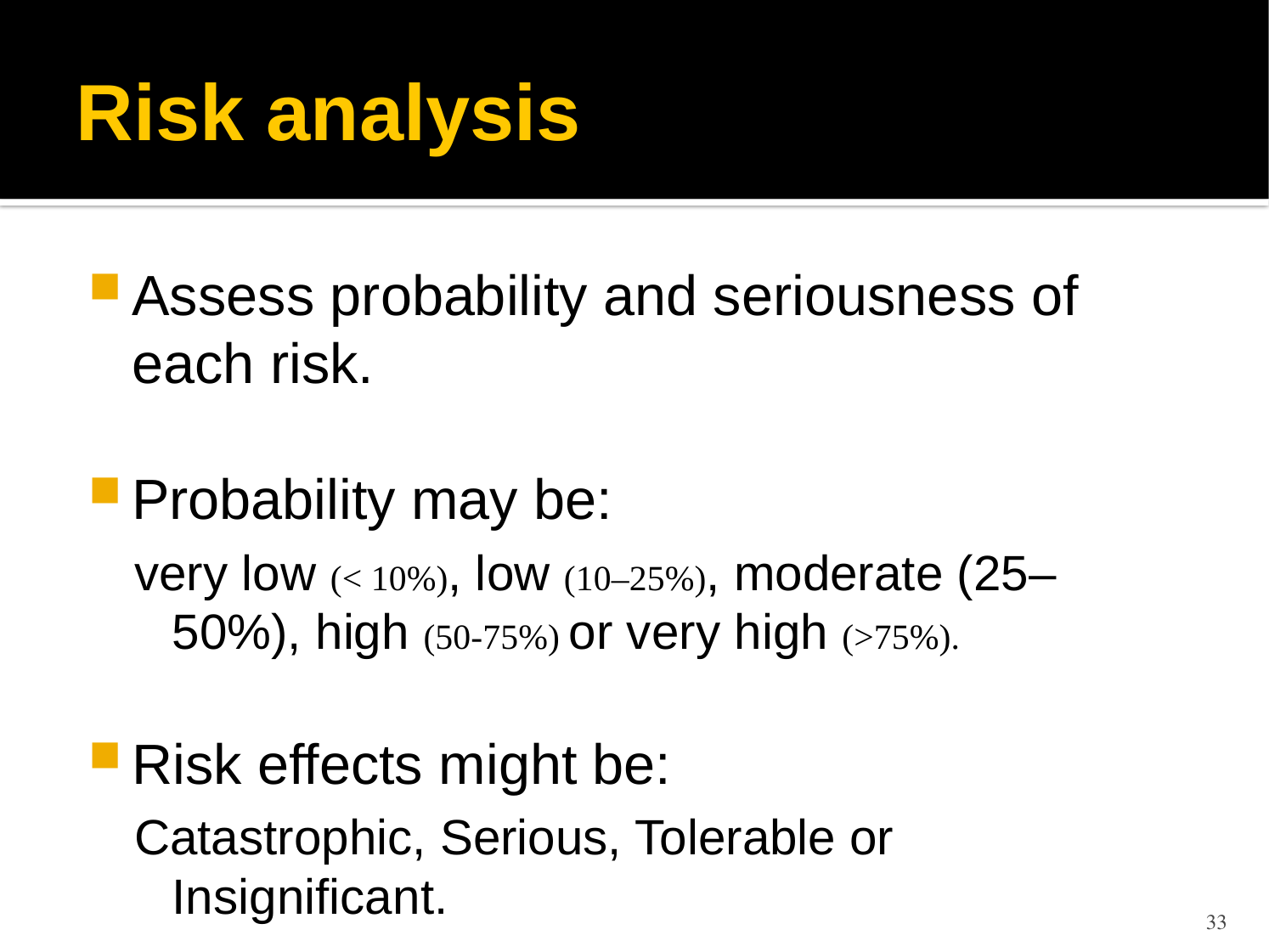

# Risk analysis
Assess probability and seriousness of each risk.

Probability may be:
very low (< 10%), low (10–25%), moderate (25–50%), high (50-75%) or very high (>75%).

Risk effects might be:
Catastrophic, Serious, Tolerable or Insignificant.

33